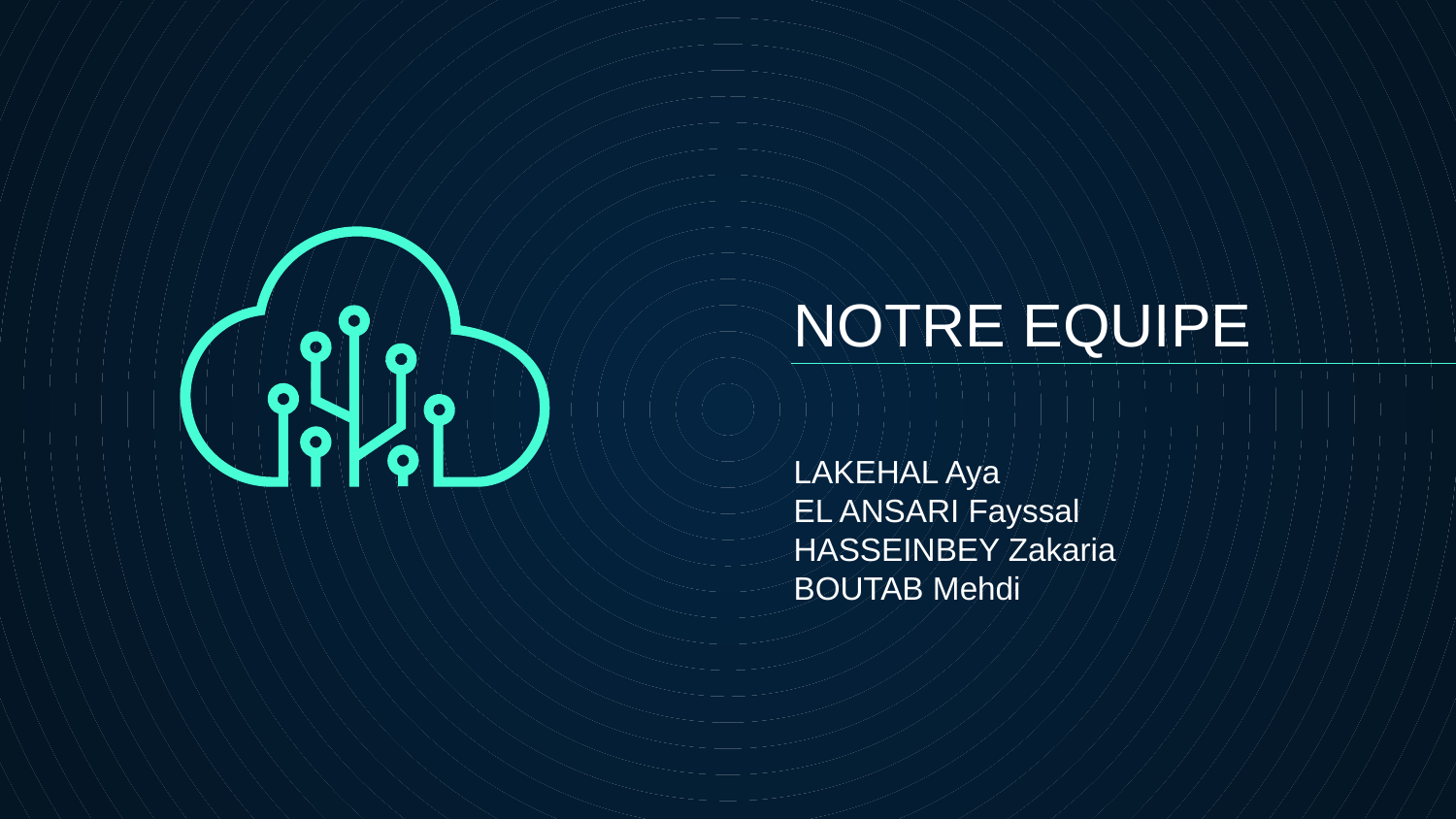

# NOTRE EQUIPE
LAKEHAL Aya
EL ANSARI Fayssal
HASSEINBEY Zakaria
BOUTAB Mehdi